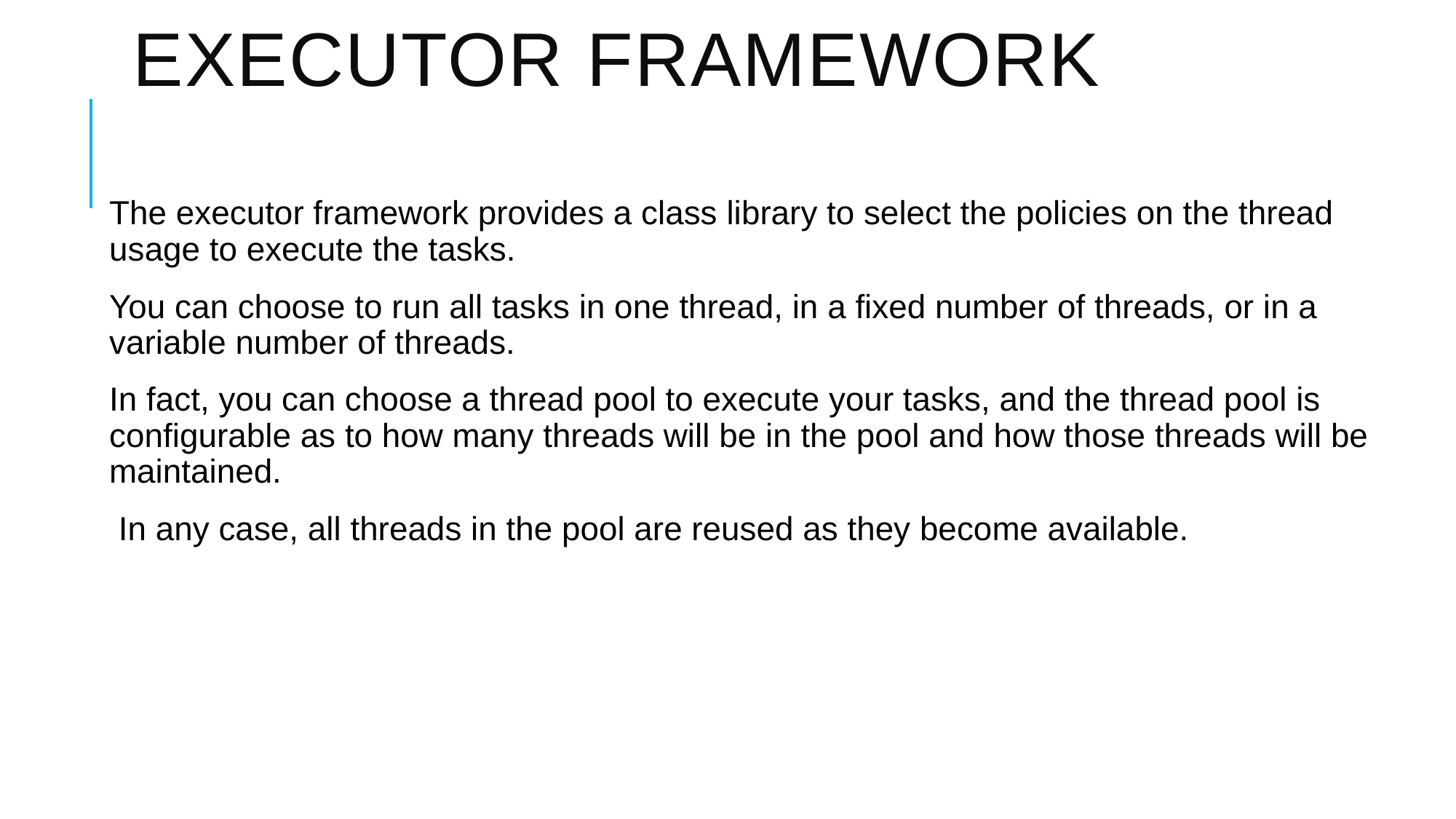

# Executor framework
The executor framework provides a class library to select the policies on the thread usage to execute the tasks.
You can choose to run all tasks in one thread, in a fixed number of threads, or in a variable number of threads.
In fact, you can choose a thread pool to execute your tasks, and the thread pool is configurable as to how many threads will be in the pool and how those threads will be maintained.
 In any case, all threads in the pool are reused as they become available.